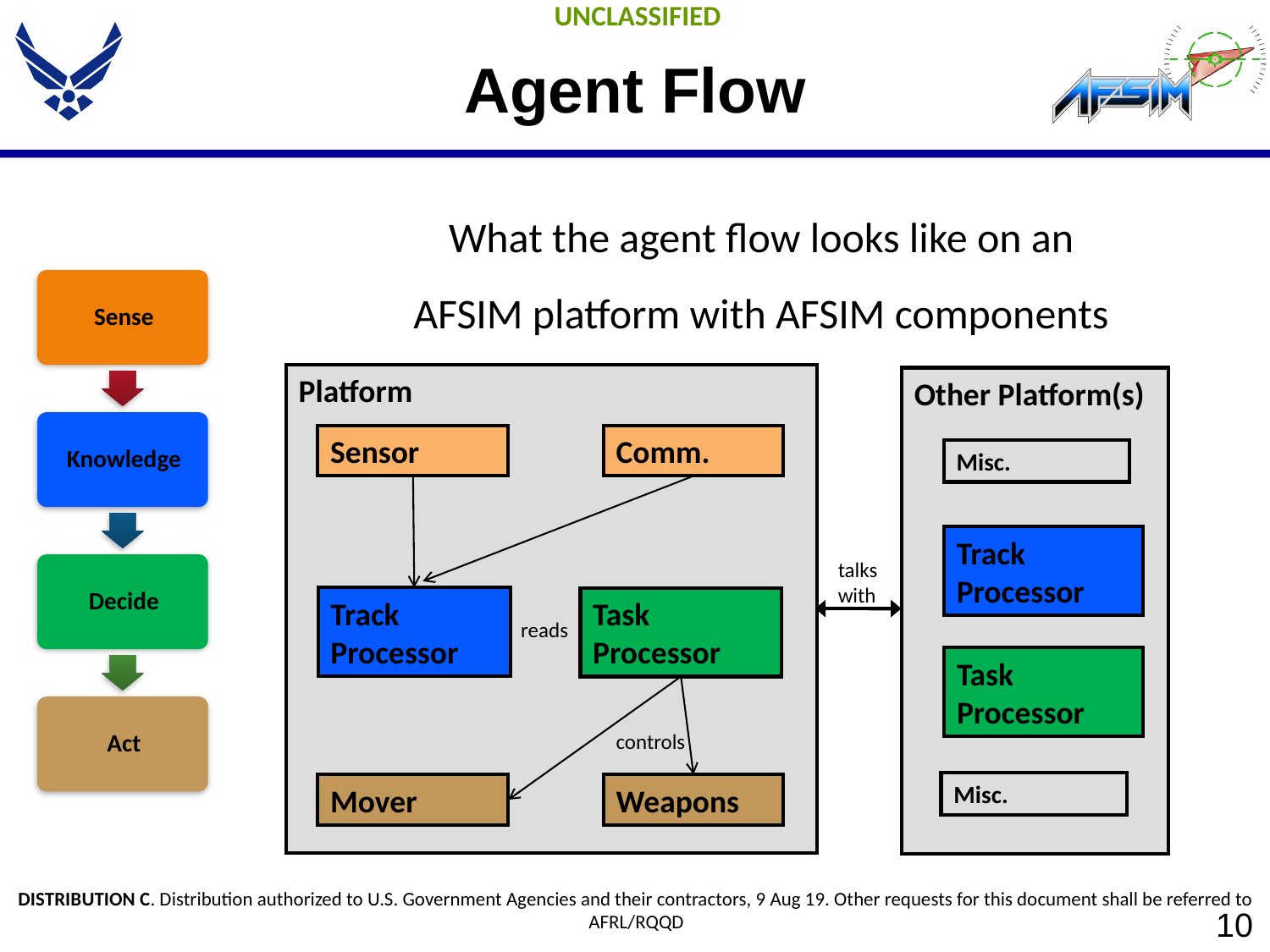

# Agent Flow
What the agent flow looks like on an
AFSIM platform with AFSIM components
Sense

Knowledge

Decide

Act
Platform
Other Platform(s)
Sensor
Comm.
Misc.
Track Processor
talks
with
Track
Processor
Task Processor

reads
Task Processor
controls
Misc.
Mover
Weapons